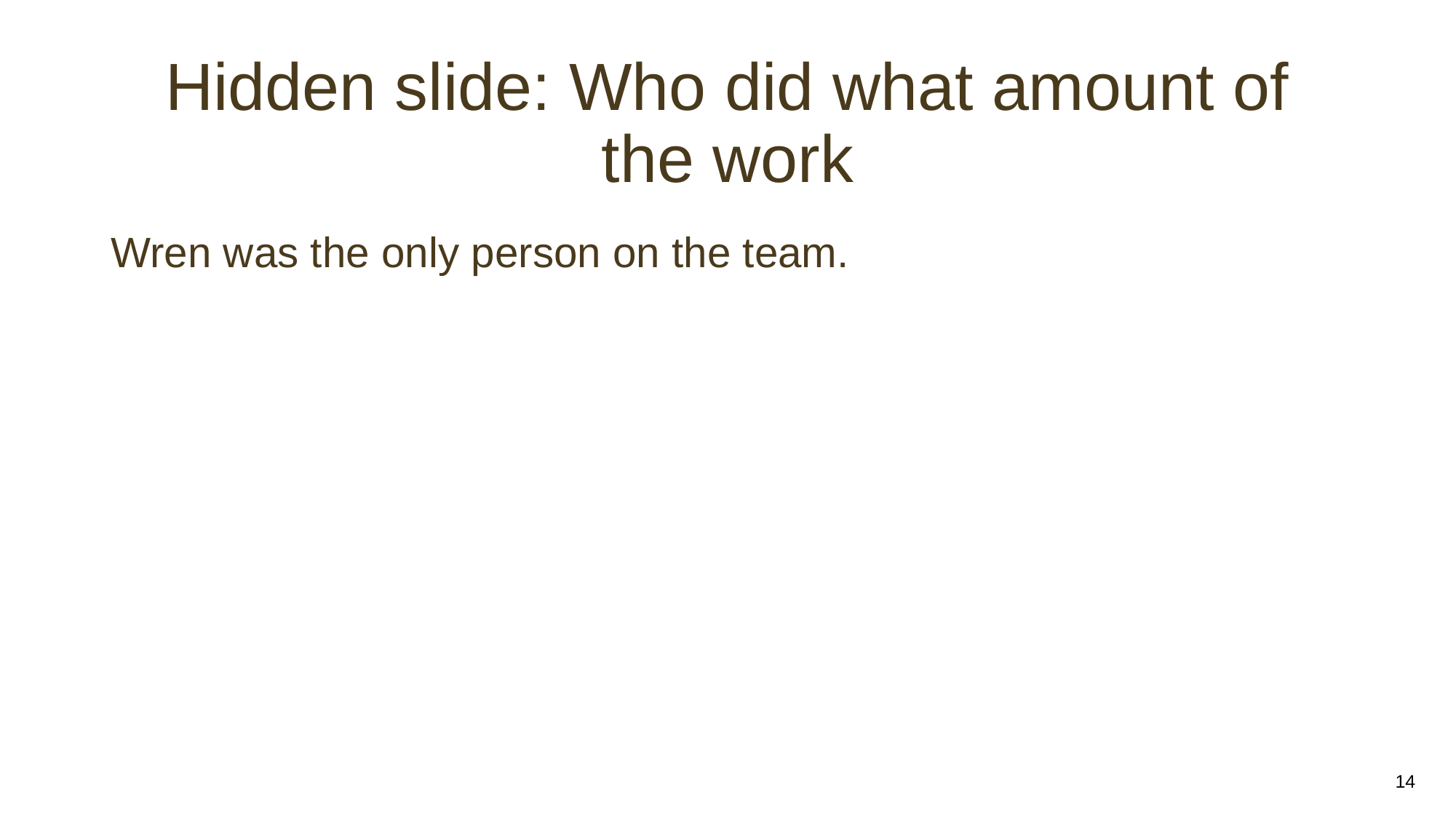

# Hidden slide: Who did what amount of the work
Wren was the only person on the team.
14